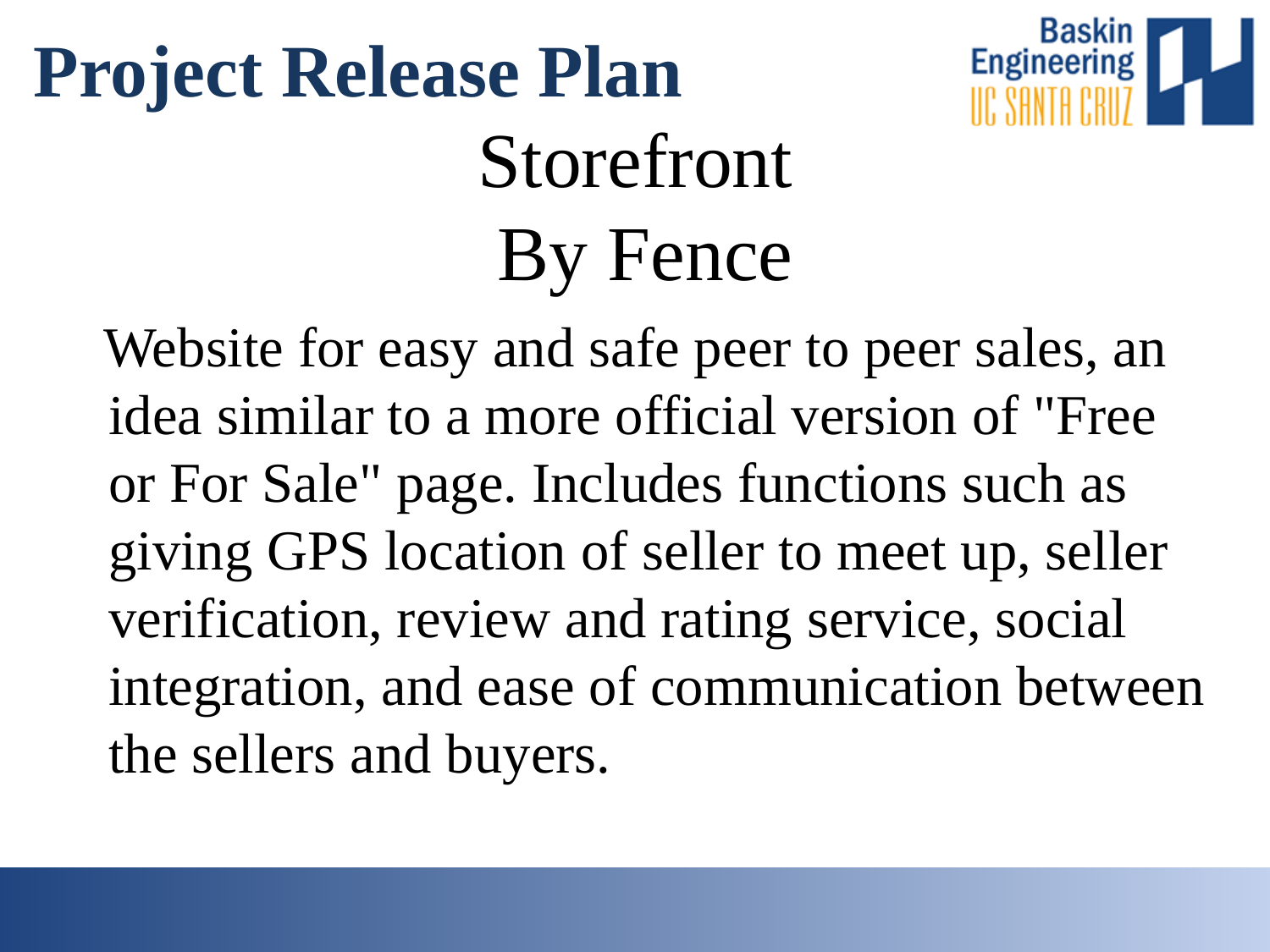

# Project Release Plan
 Website for easy and safe peer to peer sales, an idea similar to a more official version of "Free or For Sale" page. Includes functions such as giving GPS location of seller to meet up, seller verification, review and rating service, social integration, and ease of communication between the sellers and buyers.